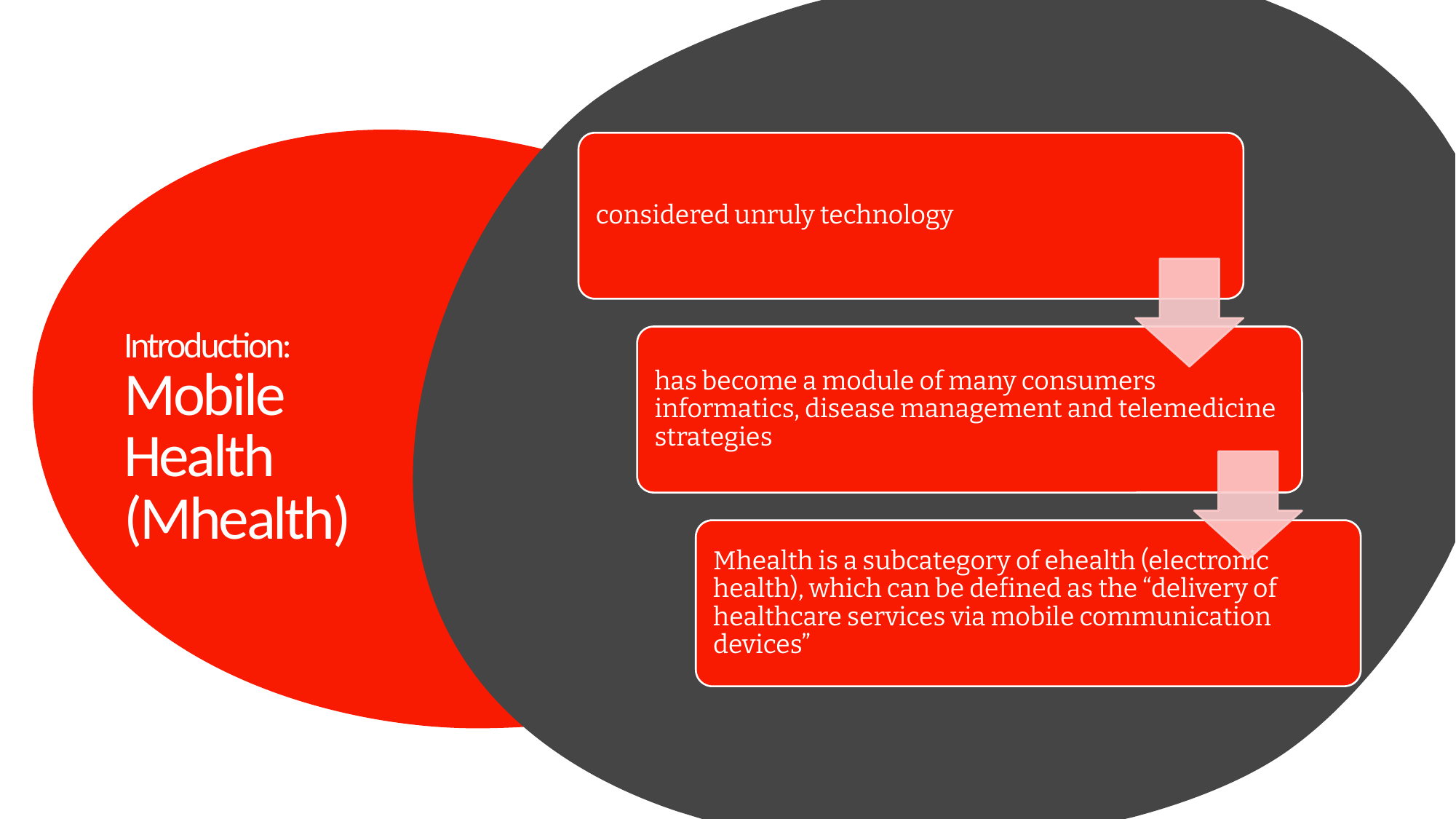

considered unruly technology
has become a module of many consumers informatics, disease management and telemedicine strategies
Mhealth is a subcategory of ehealth (electronic health), which can be defined as the “delivery of healthcare services via mobile communication devices”

# Introduction: Mobile Health (Mhealth)